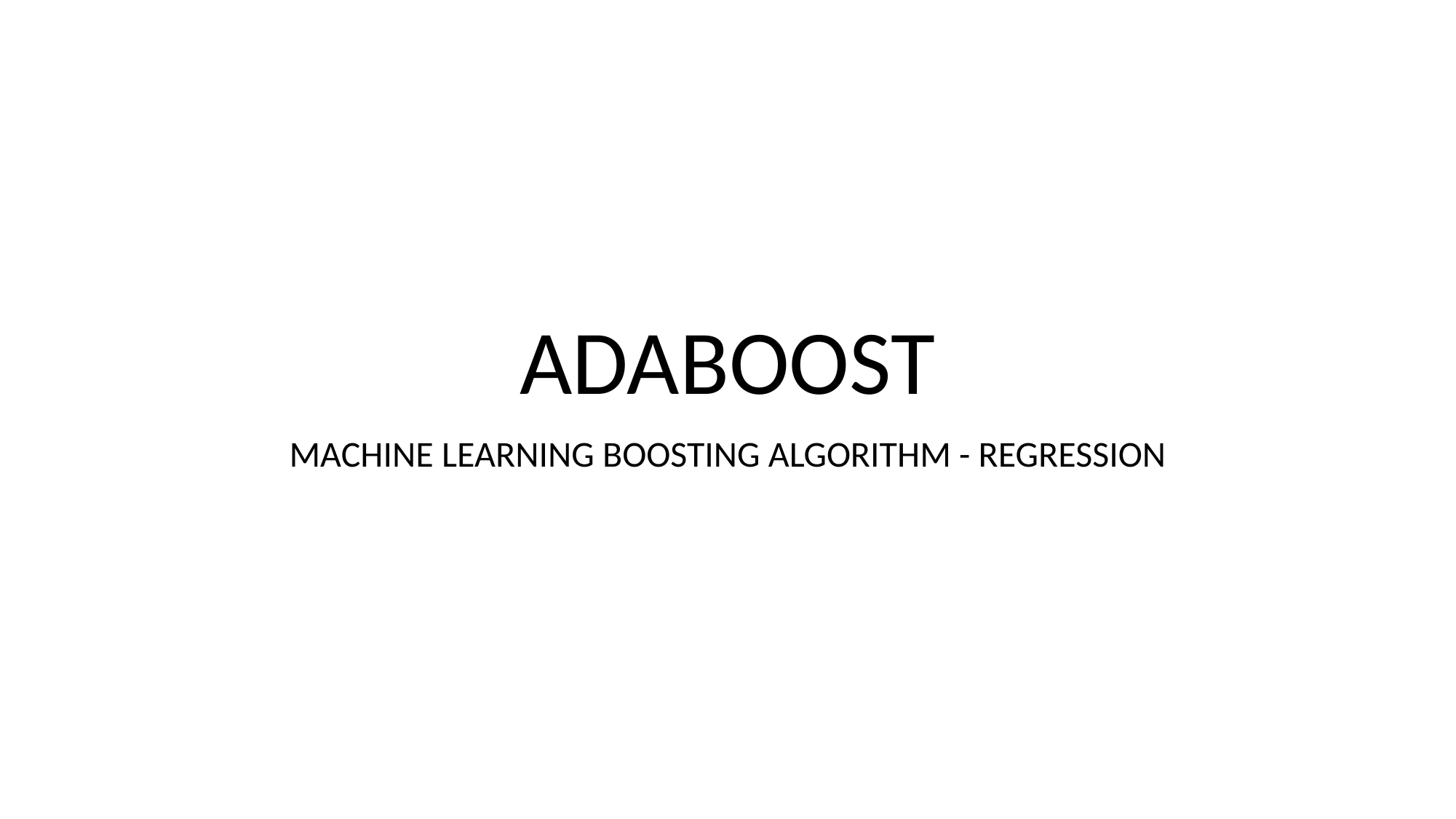

# ADABOOST
MACHINE LEARNING BOOSTING ALGORITHM - REGRESSION